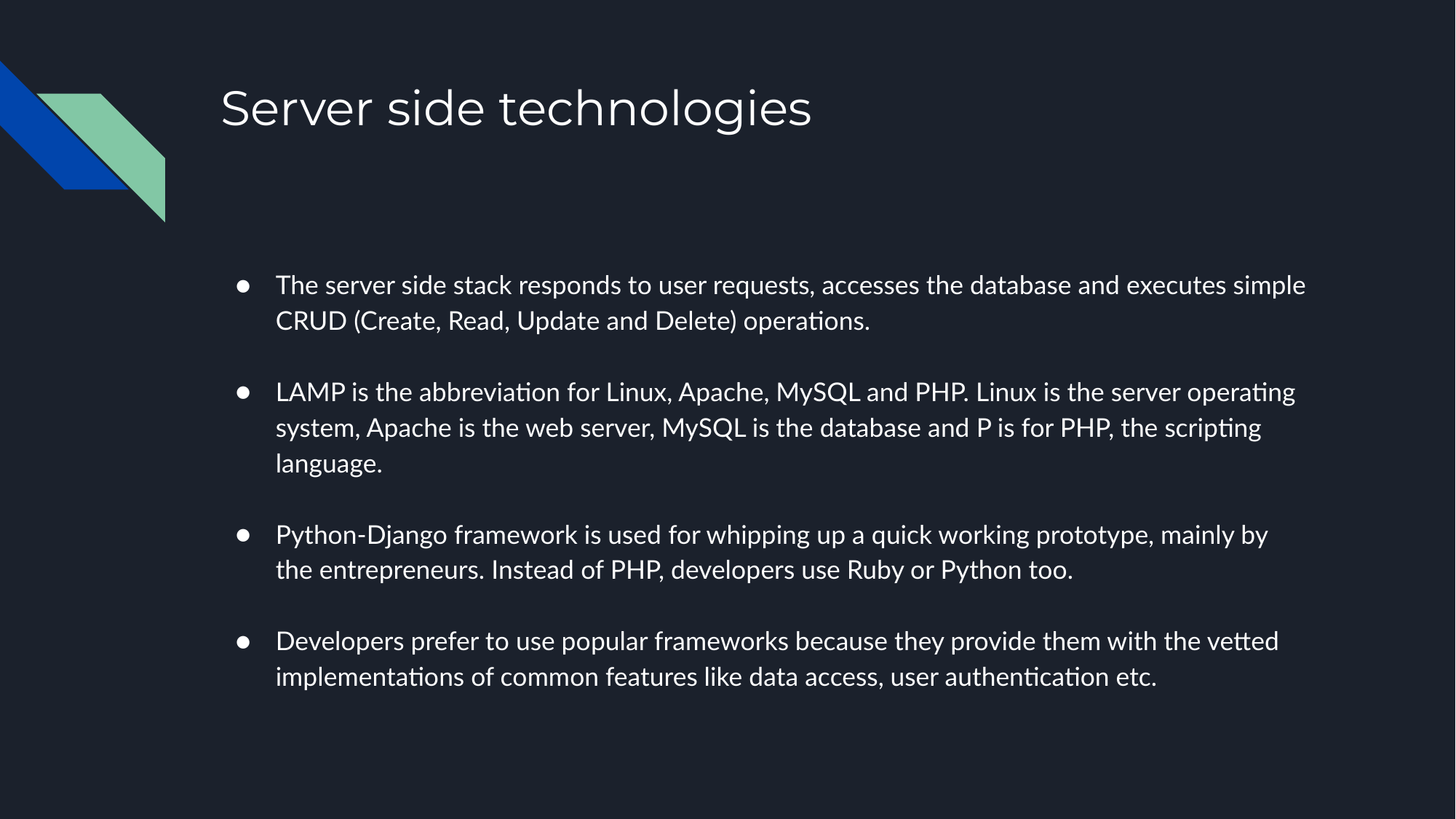

# Server side technologies
The server side stack responds to user requests, accesses the database and executes simple CRUD (Create, Read, Update and Delete) operations.

LAMP is the abbreviation for Linux, Apache, MySQL and PHP. Linux is the server operating system, Apache is the web server, MySQL is the database and P is for PHP, the scripting language.

Python-Django framework is used for whipping up a quick working prototype, mainly by the entrepreneurs. Instead of PHP, developers use Ruby or Python too.

Developers prefer to use popular frameworks because they provide them with the vetted implementations of common features like data access, user authentication etc.